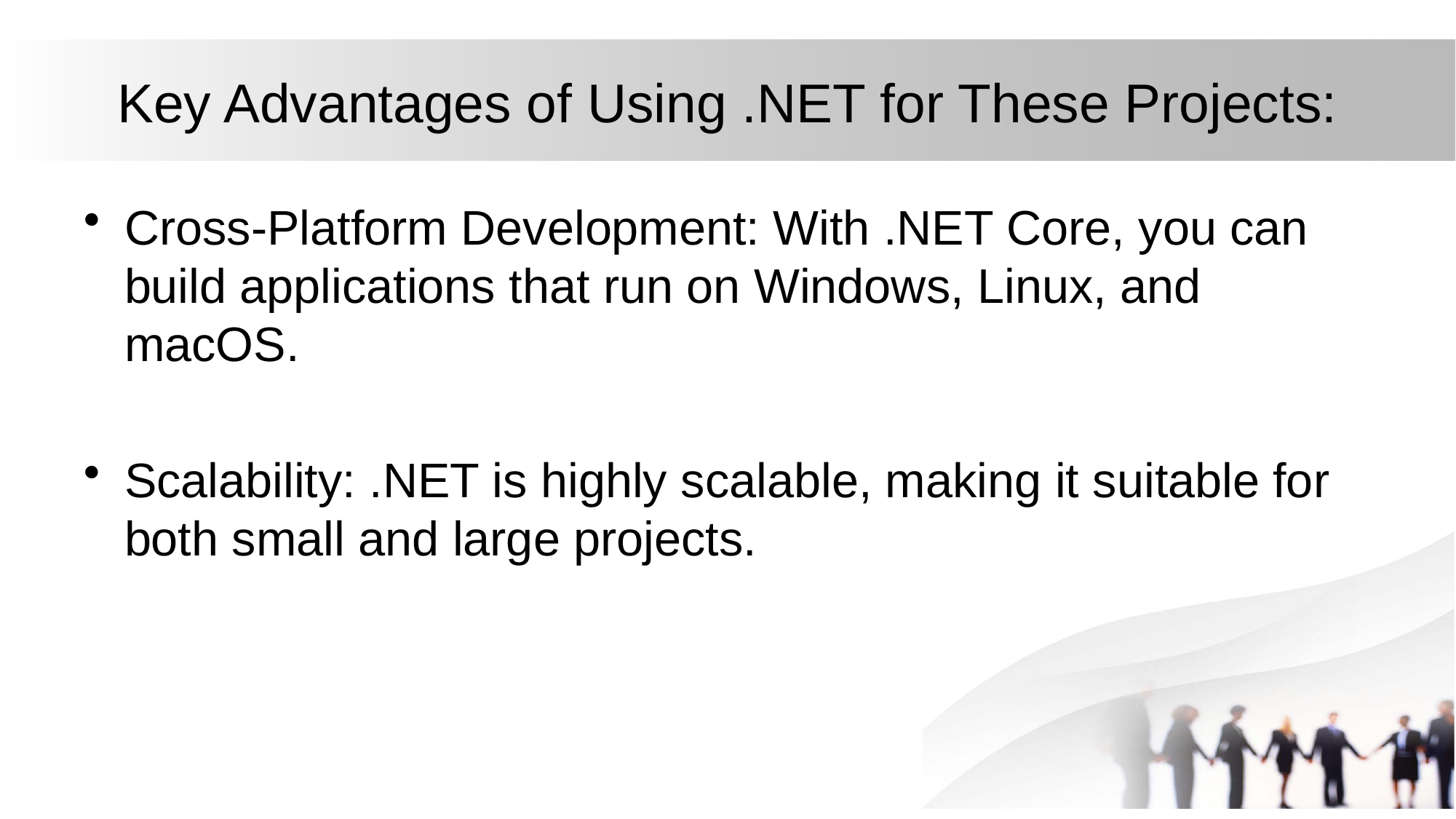

# Key Advantages of Using .NET for These Projects:
Cross-Platform Development: With .NET Core, you can build applications that run on Windows, Linux, and macOS.

Scalability: .NET is highly scalable, making it suitable for both small and large projects.